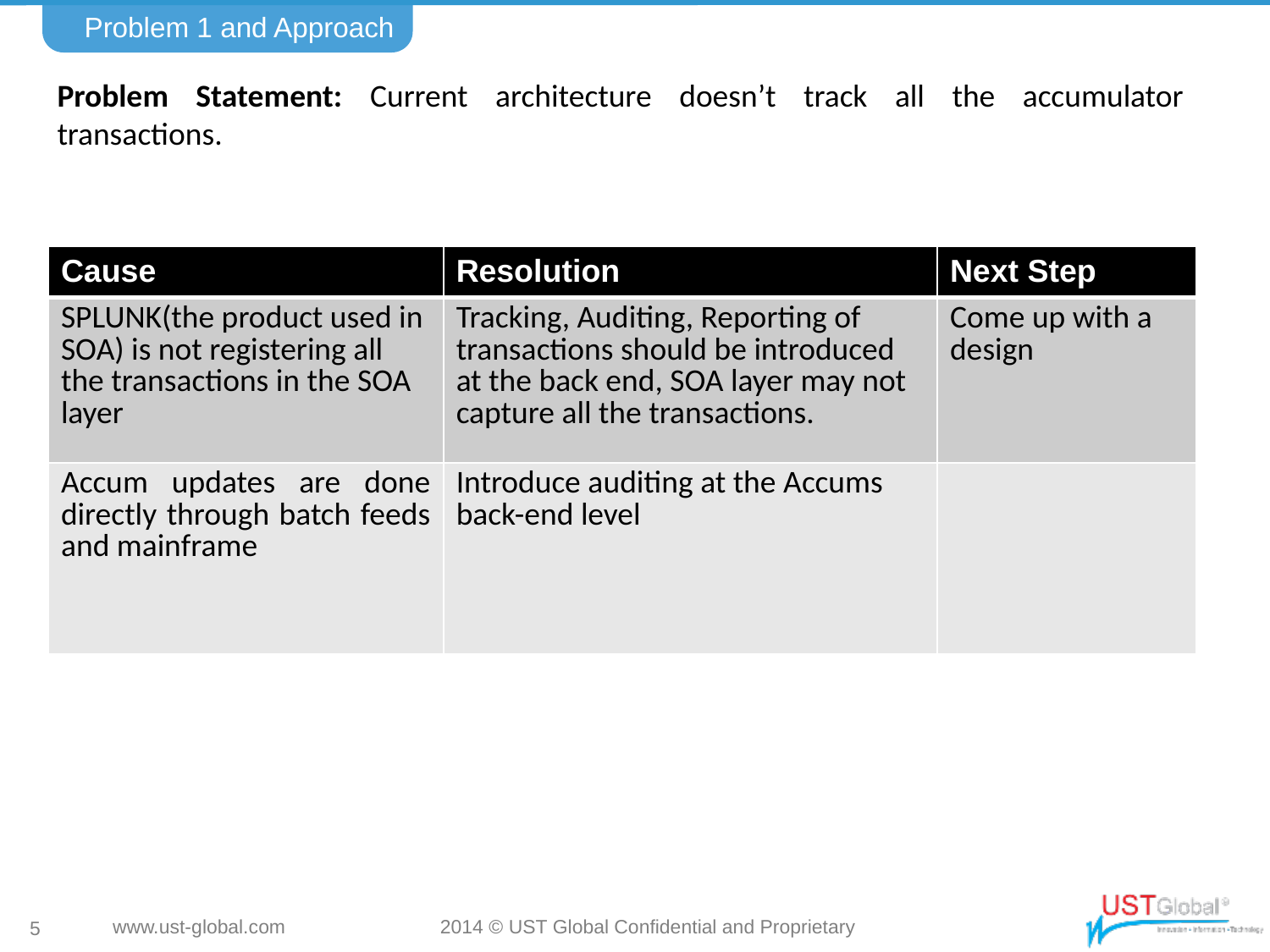

Problem 1 and Approach
Problem Statement: Current architecture doesn’t track all the accumulator transactions.
| Cause | Resolution | Next Step |
| --- | --- | --- |
| SPLUNK(the product used in SOA) is not registering all the transactions in the SOA layer | Tracking, Auditing, Reporting of transactions should be introduced at the back end, SOA layer may not capture all the transactions. | Come up with a design |
| Accum updates are done directly through batch feeds and mainframe | Introduce auditing at the Accums back-end level |  |
5